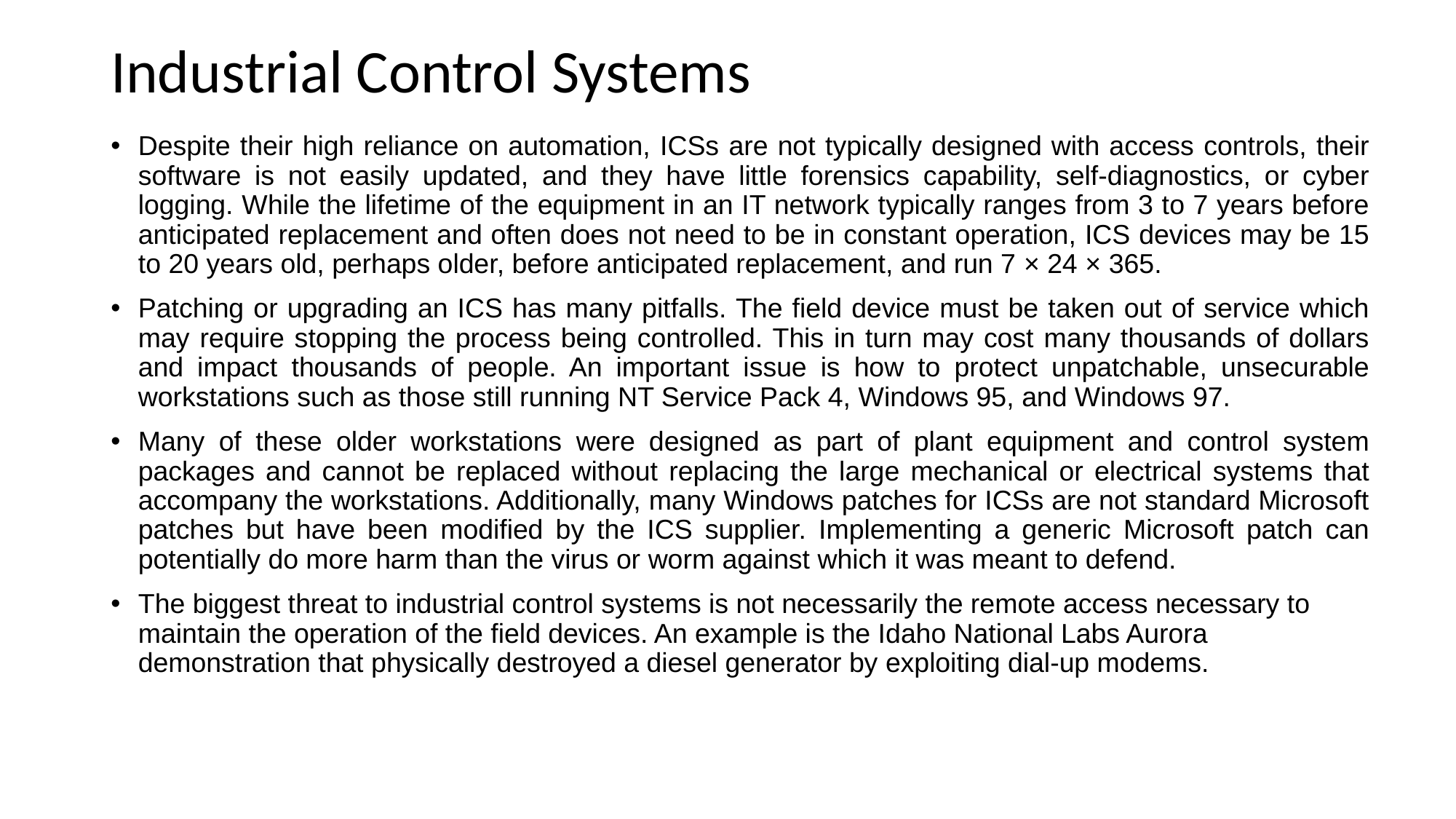

# Industrial Control Systems
Despite their high reliance on automation, ICSs are not typically designed with access controls, their software is not easily updated, and they have little forensics capability, self-diagnostics, or cyber logging. While the lifetime of the equipment in an IT network typically ranges from 3 to 7 years before anticipated replacement and often does not need to be in constant operation, ICS devices may be 15 to 20 years old, perhaps older, before anticipated replacement, and run 7 × 24 × 365.
Patching or upgrading an ICS has many pitfalls. The field device must be taken out of service which may require stopping the process being controlled. This in turn may cost many thousands of dollars and impact thousands of people. An important issue is how to protect unpatchable, unsecurable workstations such as those still running NT Service Pack 4, Windows 95, and Windows 97.
Many of these older workstations were designed as part of plant equipment and control system packages and cannot be replaced without replacing the large mechanical or electrical systems that accompany the workstations. Additionally, many Windows patches for ICSs are not standard Microsoft patches but have been modified by the ICS supplier. Implementing a generic Microsoft patch can potentially do more harm than the virus or worm against which it was meant to defend.
The biggest threat to industrial control systems is not necessarily the remote access necessary to maintain the operation of the field devices. An example is the Idaho National Labs Aurora demonstration that physically destroyed a diesel generator by exploiting dial-up modems.